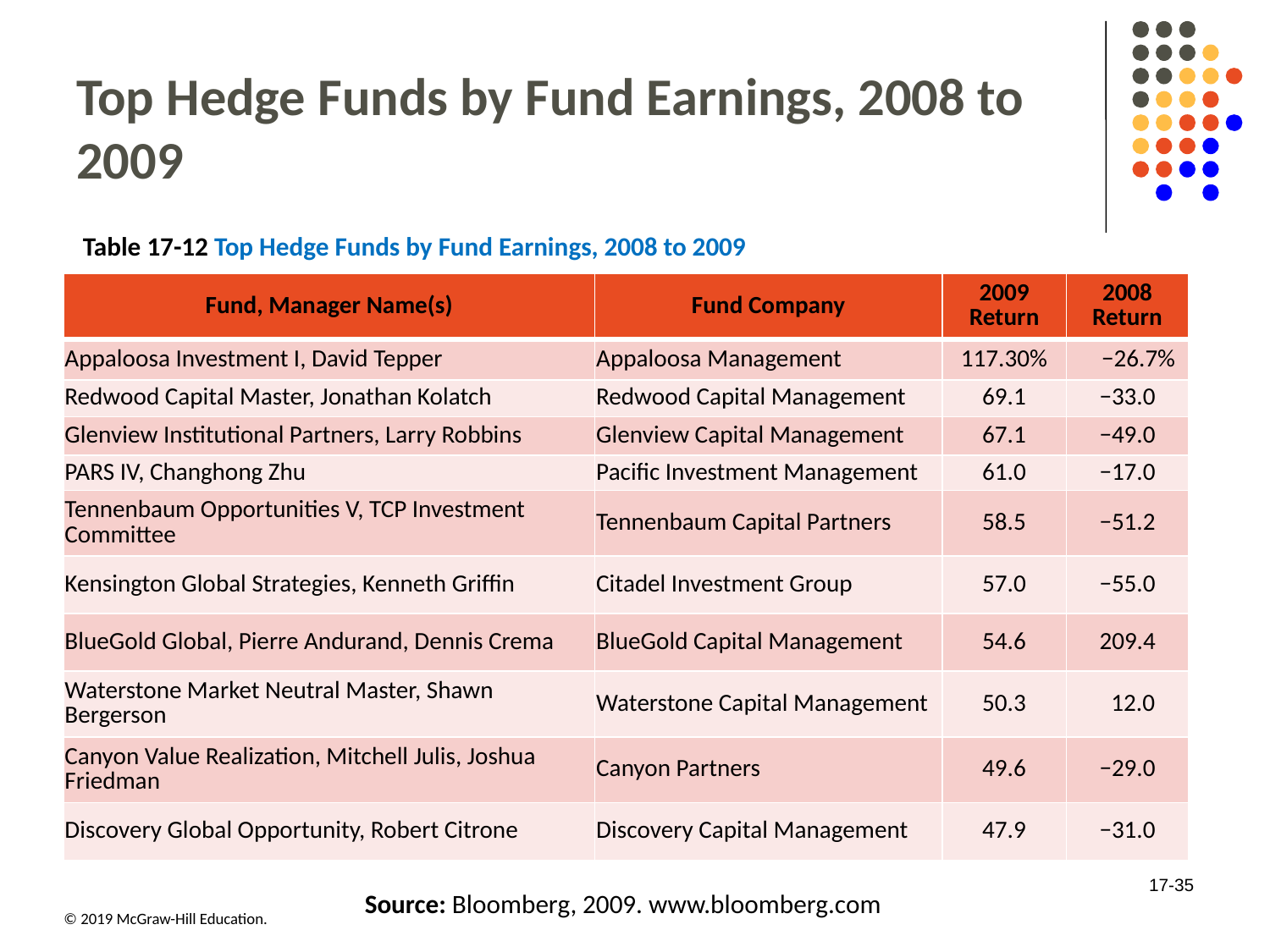

# Top Hedge Funds by Fund Earnings, 2008 to 2009
Table 17-12 Top Hedge Funds by Fund Earnings, 2008 to 2009
| Fund, Manager Name(s) | Fund Company | 2009 Return | 2008 Return |
| --- | --- | --- | --- |
| Appaloosa Investment I, David Tepper | Appaloosa Management | 117.30% | −26.7% |
| Redwood Capital Master, Jonathan Kolatch | Redwood Capital Management | 69.1 | −33.0 |
| Glenview Institutional Partners, Larry Robbins | Glenview Capital Management | 67.1 | −49.0 |
| PARS IV, Changhong Zhu | Pacific Investment Management | 61.0 | −17.0 |
| Tennenbaum Opportunities V, TCP Investment Committee | Tennenbaum Capital Partners | 58.5 | −51.2 |
| Kensington Global Strategies, Kenneth Griffin | Citadel Investment Group | 57.0 | −55.0 |
| BlueGold Global, Pierre Andurand, Dennis Crema | BlueGold Capital Management | 54.6 | 209.4 |
| Waterstone Market Neutral Master, Shawn Bergerson | Waterstone Capital Management | 50.3 | 12.0 |
| Canyon Value Realization, Mitchell Julis, Joshua Friedman | Canyon Partners | 49.6 | −29.0 |
| Discovery Global Opportunity, Robert Citrone | Discovery Capital Management | 47.9 | −31.0 |
17-35
Source: Bloomberg, 2009. www.bloomberg.com